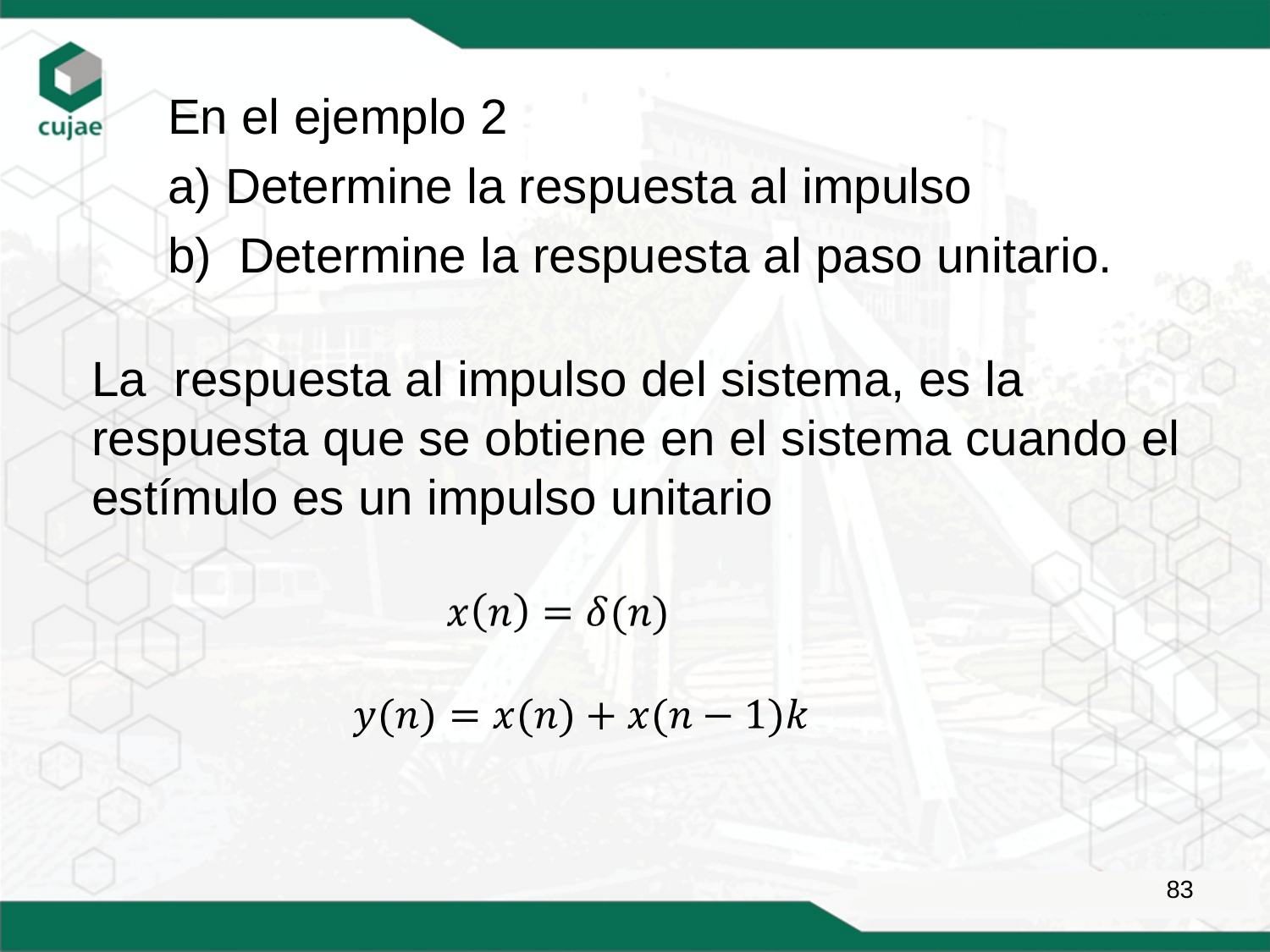

En el ejemplo 2
a) Determine la respuesta al impulso
b)  Determine la respuesta al paso unitario.
La  respuesta al impulso del sistema, es la respuesta que se obtiene en el sistema cuando el estímulo es un impulso unitario

83